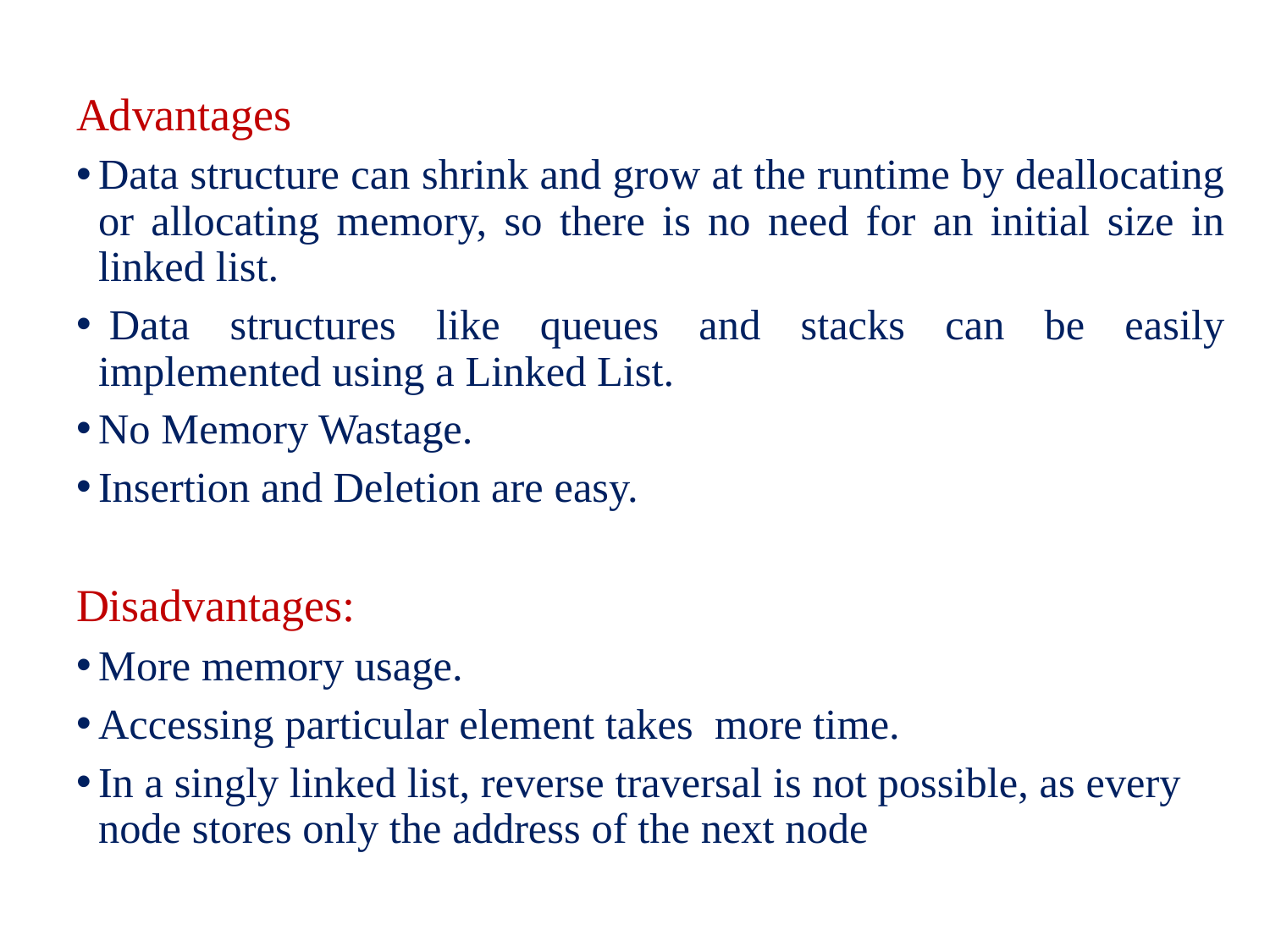

Advantages
Data structure can shrink and grow at the runtime by deallocating or allocating memory, so there is no need for an initial size in linked list.
 Data structures like queues and stacks can be easily implemented using a Linked List.
No Memory Wastage.
Insertion and Deletion are easy.

Disadvantages:
More memory usage.
Accessing particular element takes  more time.
In a singly linked list, reverse traversal is not possible, as every node stores only the address of the next node